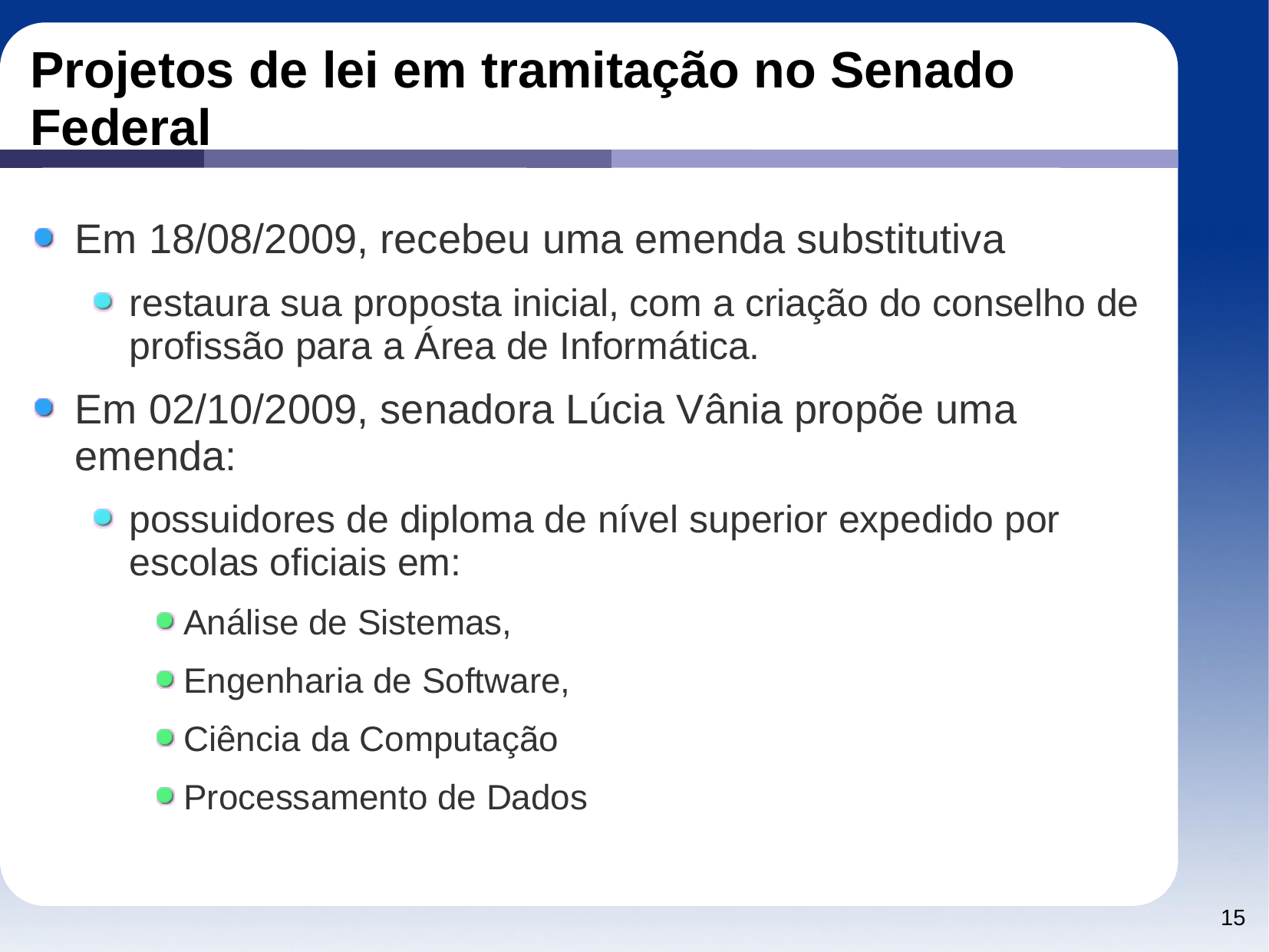

# Projetos de lei em tramitação no Senado Federal
Em 18/08/2009, recebeu uma emenda substitutiva
restaura sua proposta inicial, com a criação do conselho de profissão para a Área de Informática.
Em 02/10/2009, senadora Lúcia Vânia propõe uma emenda:
possuidores de diploma de nível superior expedido por escolas oficiais em:
Análise de Sistemas,
Engenharia de Software,
Ciência da Computação
Processamento de Dados
15